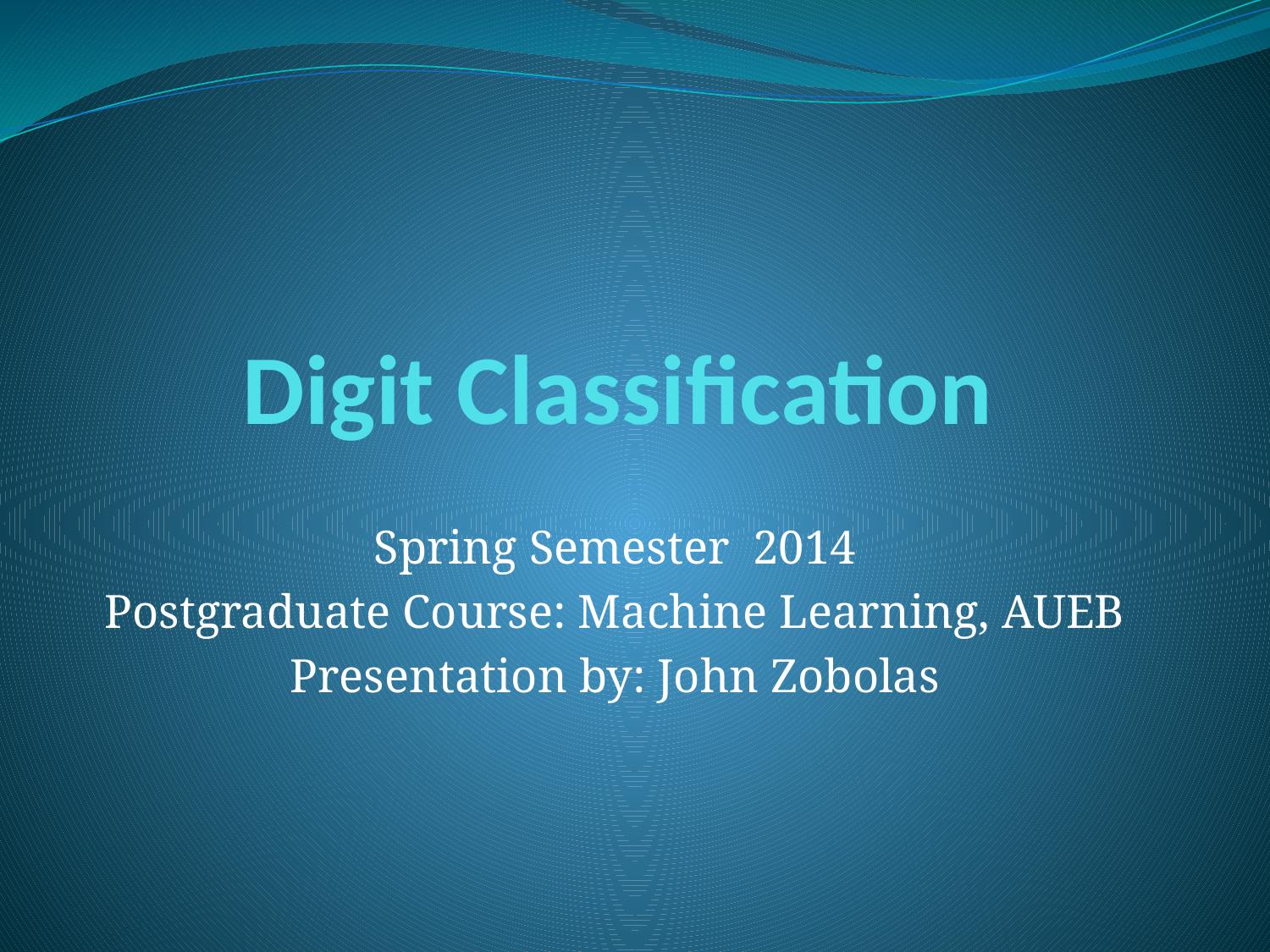

# Digit Classification

Spring Semester  2014
Postgraduate Course: Machine Learning, AUEB
Presentation by: John Zobolas